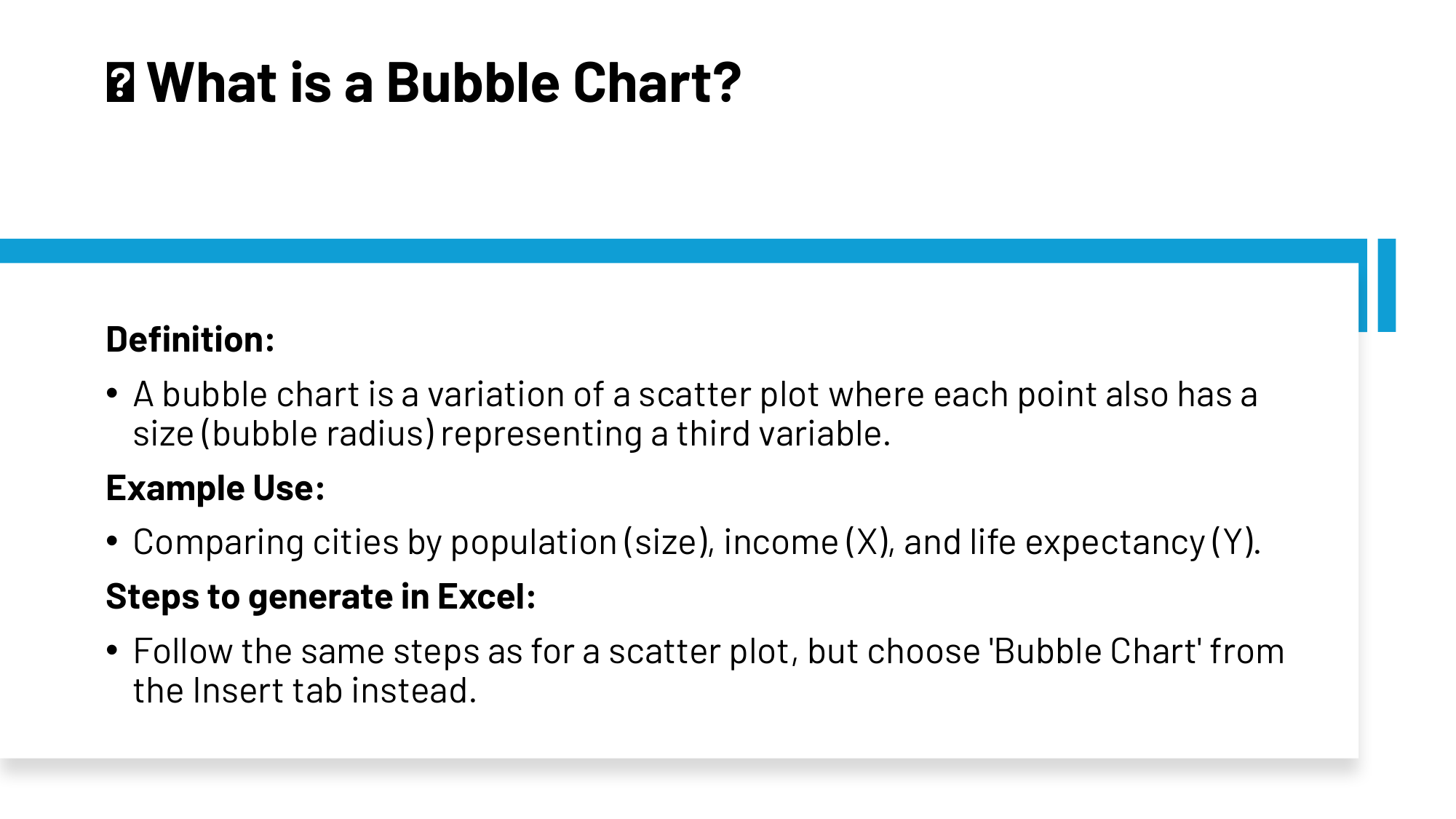

# 🫧 What is a Bubble Chart?

Definition:
A bubble chart is a variation of a scatter plot where each point also has a size (bubble radius) representing a third variable.
Example Use:
Comparing cities by population (size), income (X), and life expectancy (Y).
Steps to generate in Excel:
Follow the same steps as for a scatter plot, but choose 'Bubble Chart' from the Insert tab instead.